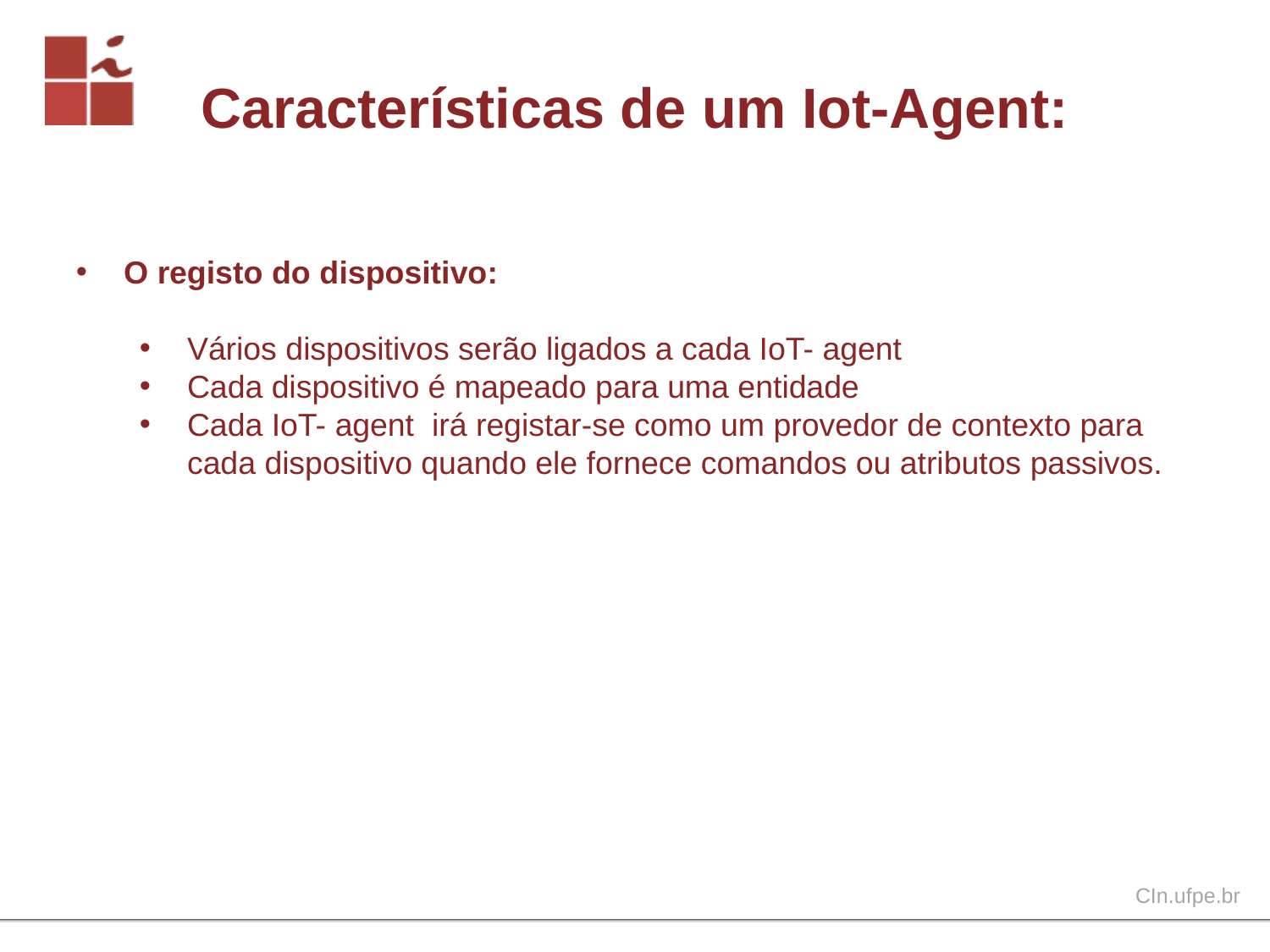

Características de um Iot-Agent:
O registo do dispositivo:

Vários dispositivos serão ligados a cada IoT- agent
Cada dispositivo é mapeado para uma entidade
Cada IoT- agent  irá registar-se como um provedor de contexto para cada dispositivo quando ele fornece comandos ou atributos passivos.